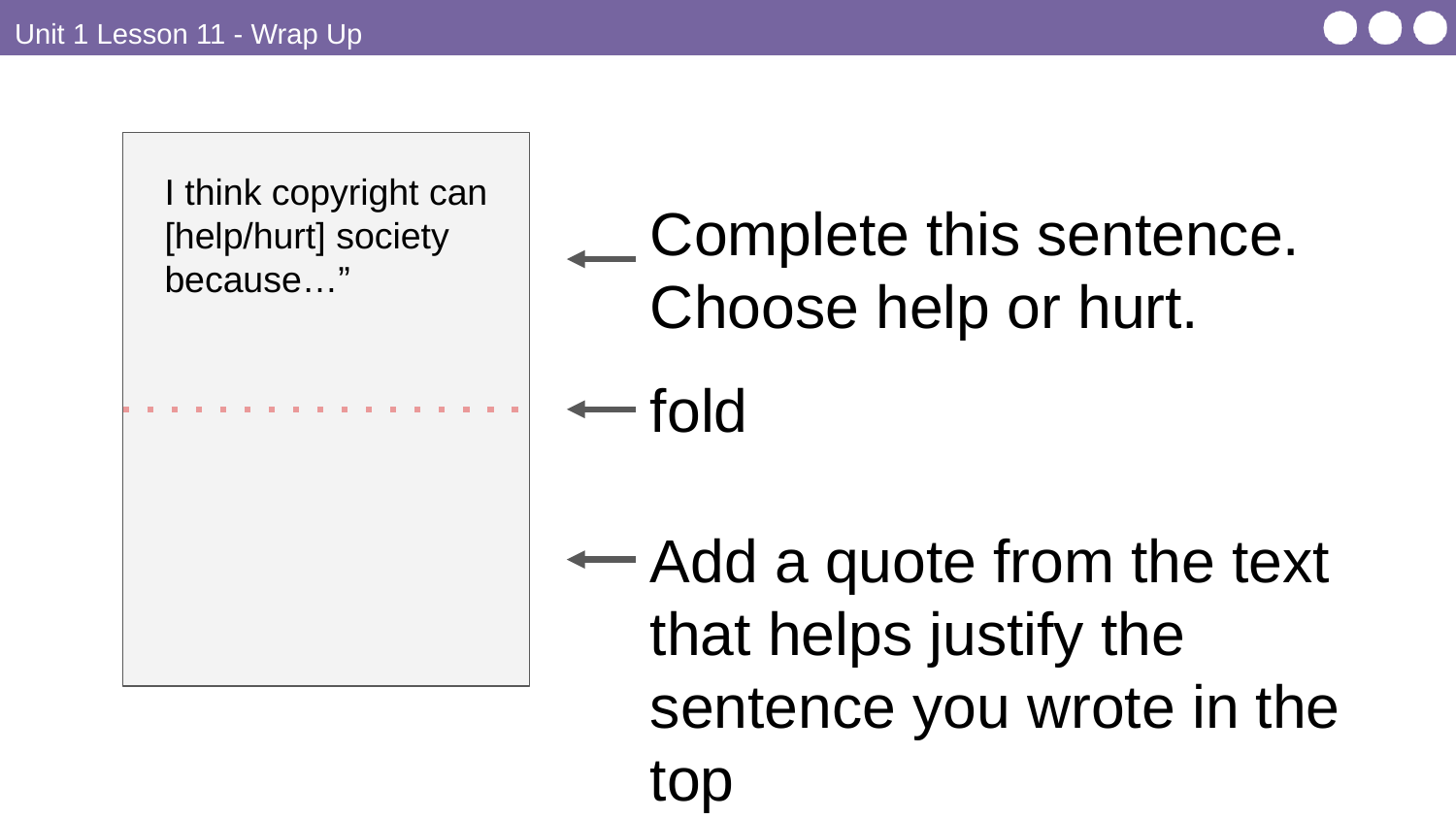

Unit 1 Lesson 11 - Wrap Up

I think copyright can [help/hurt] society because…”
Complete this sentence. Choose help or hurt.

fold
Add a quote from the text that helps justify the sentence you wrote in the top